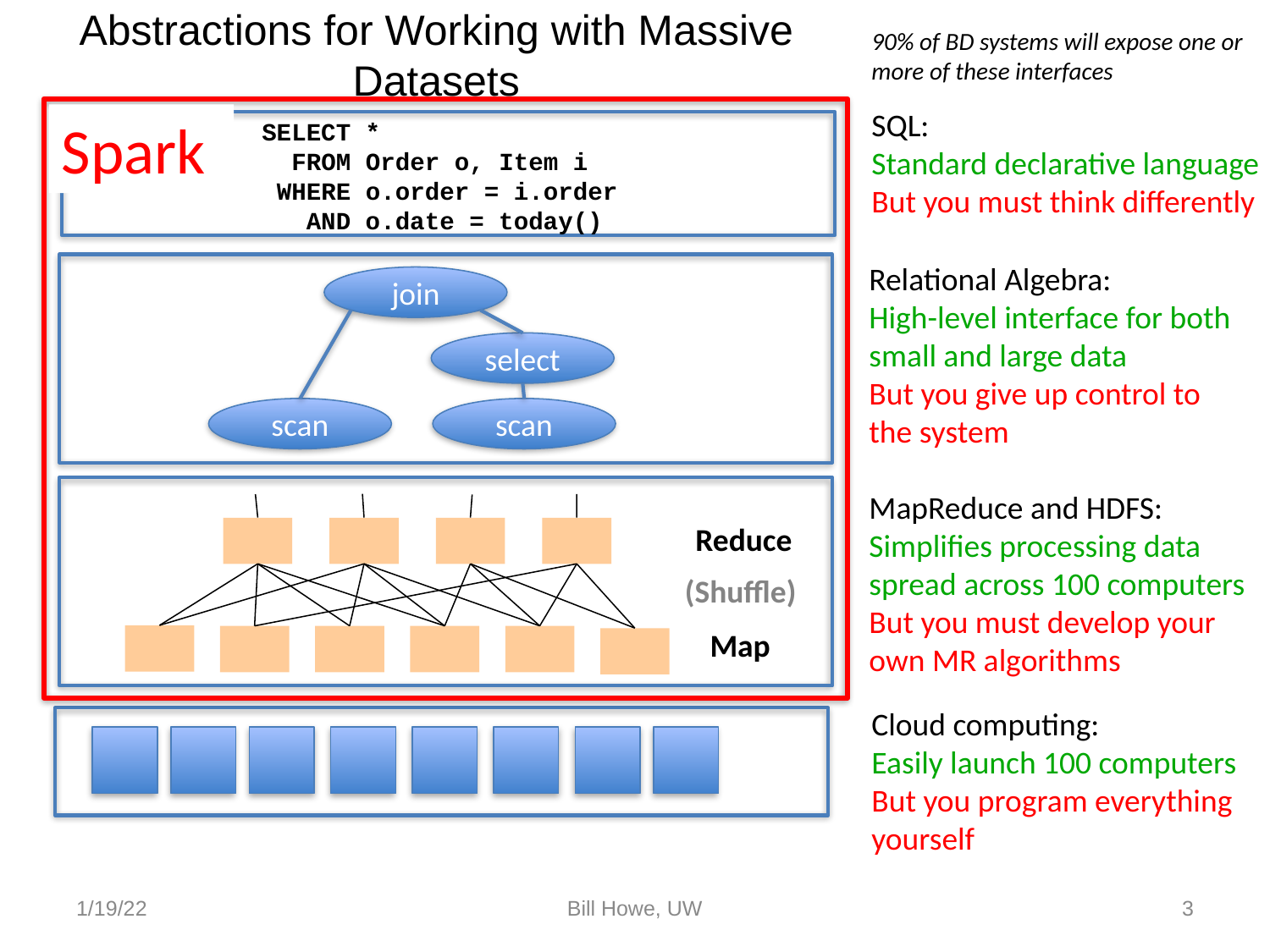

Abstractions for Working with Massive Datasets
90% of BD systems will expose one or more of these interfaces

Spark
SQL:
Standard declarative language
But you must think differently

SELECT *
  FROM Order o, Item i
 WHERE o.order = i.order
   AND o.date = today()
Relational Algebra:
High-level interface for both small and large data
But you give up control to the system

join
select
scan
scan

MapReduce and HDFS:
Simplifies processing data spread across 100 computers
But you must develop your own MR algorithms

Reduce
(Shuffle)
Map
Cloud computing:
Easily launch 100 computers
But you program everything yourself

1/19/22
Bill Howe, UW
3